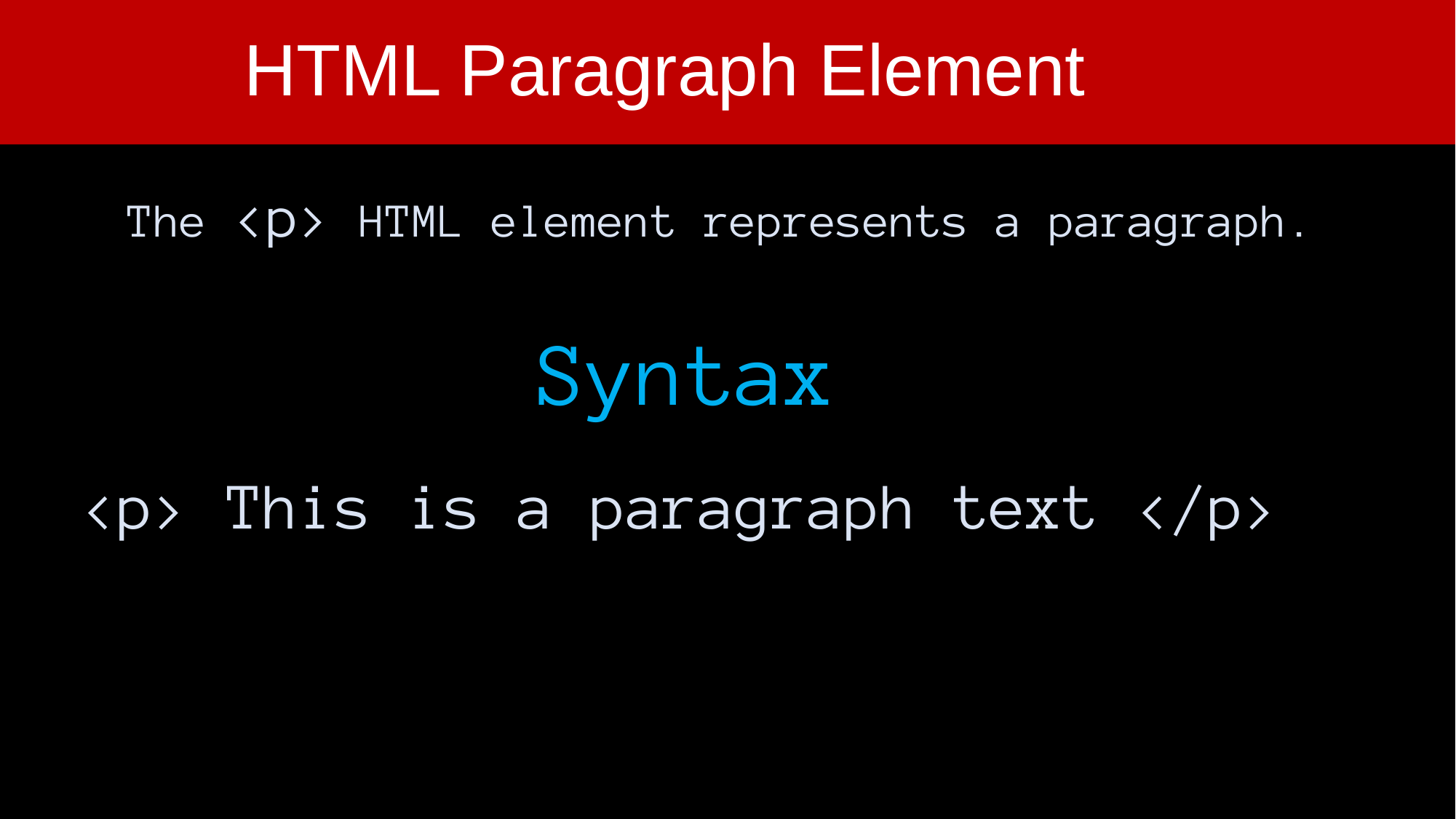

HTML Paragraph Element
The <p> HTML element represents a paragraph.
Syntax
<p> This is a paragraph text </p>